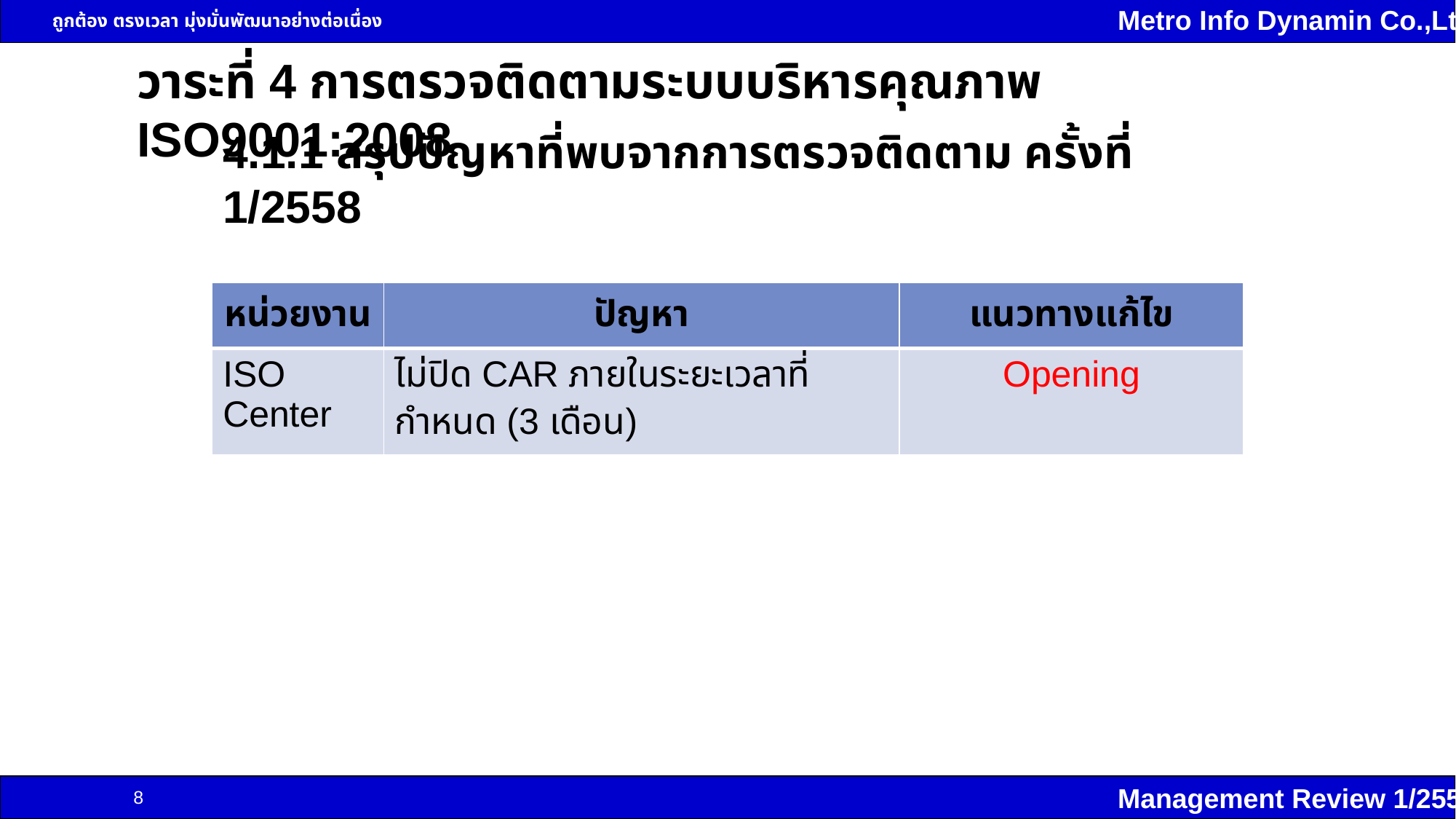

# วาระที่ 4 การตรวจติดตามระบบบริหารคุณภาพ ISO9001:2008
4.1.1 สรุปปัญหาที่พบจากการตรวจติดตาม ครั้งที่ 1/2558
| หน่วยงาน | ปัญหา | แนวทางแก้ไข |
| --- | --- | --- |
| ISO Center | ไม่ปิด CAR ภายในระยะเวลาที่กำหนด (3 เดือน) | Opening |